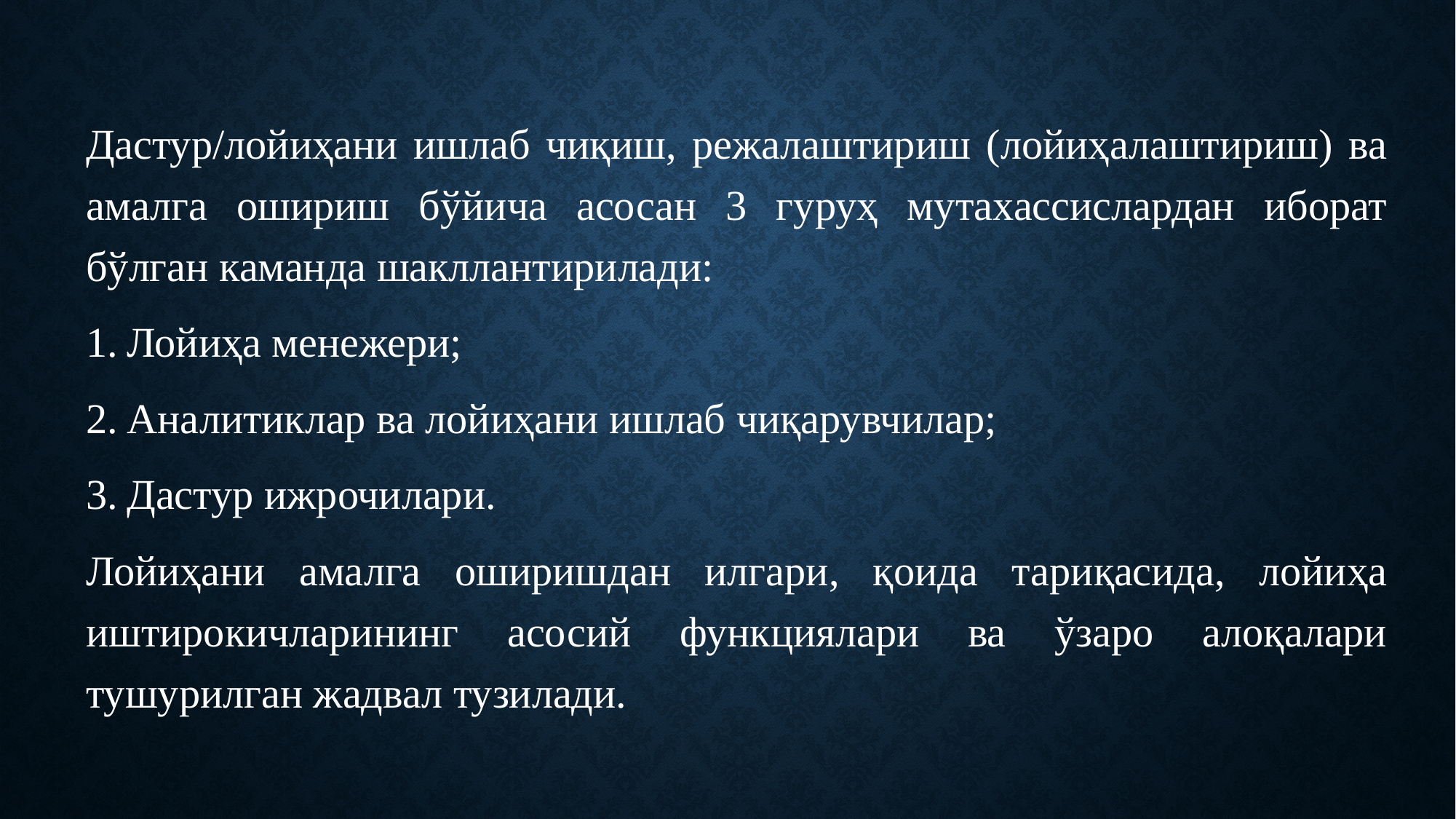

#
Дастур/лойиҳани ишлаб чиқиш, режалаштириш (лойиҳалаштириш) ва амалга ошириш бўйича асосан 3 гуруҳ мутахассислардан иборат бўлган каманда шакллантирилади:
Лойиҳа менежери;
Аналитиклар ва лойиҳани ишлаб чиқарувчилар;
Дастур ижрочилари.
Лойиҳани амалга оширишдан илгари, қоида тариқасида, лойиҳа иштирокичларининг асосий функциялари ва ўзаро алоқалари тушурилган жадвал тузилади.